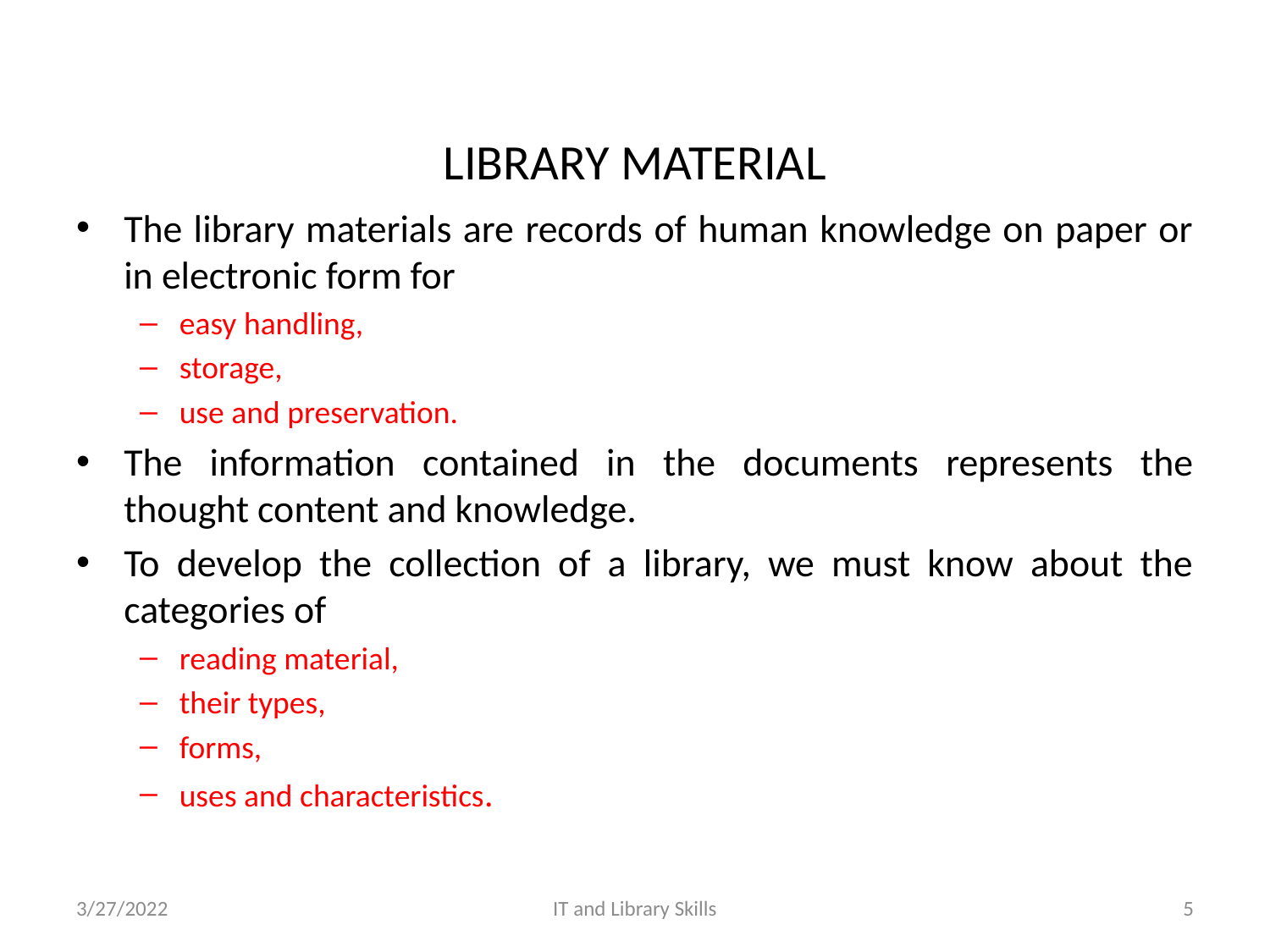

# LIBRARY MATERIAL
The library materials are records of human knowledge on paper or in electronic form for
easy handling,
storage,
use and preservation.
The information contained in the documents represents the thought content and knowledge.
To develop the collection of a library, we must know about the categories of
reading material,
their types,
forms,
uses and characteristics.

3/27/2022
IT and Library Skills
5